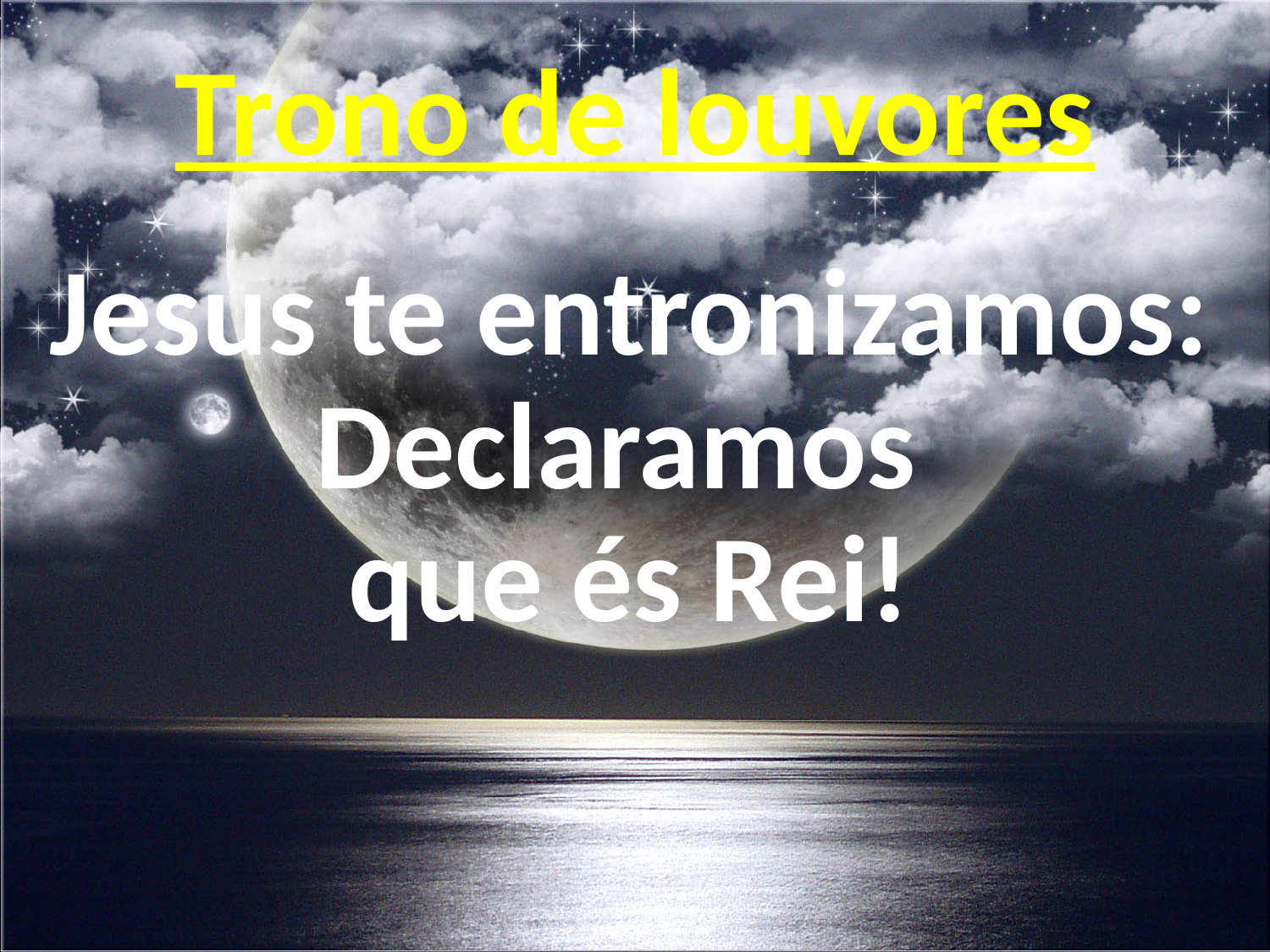

# Trono de louvores
Jesus te entronizamos: Declaramos
que és Rei!